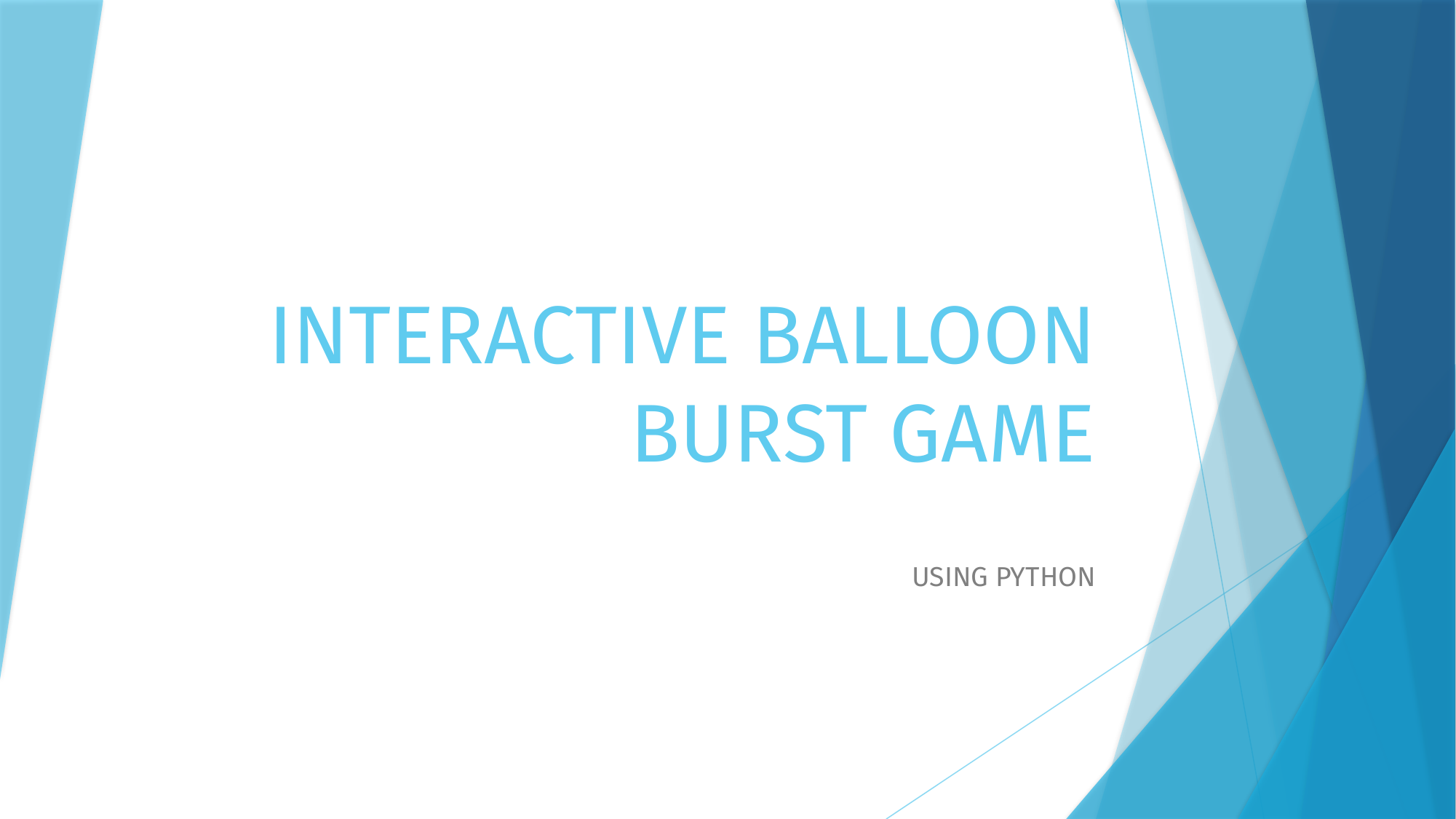

# INTERACTIVE BALLOON BURST GAME
USING PYTHON